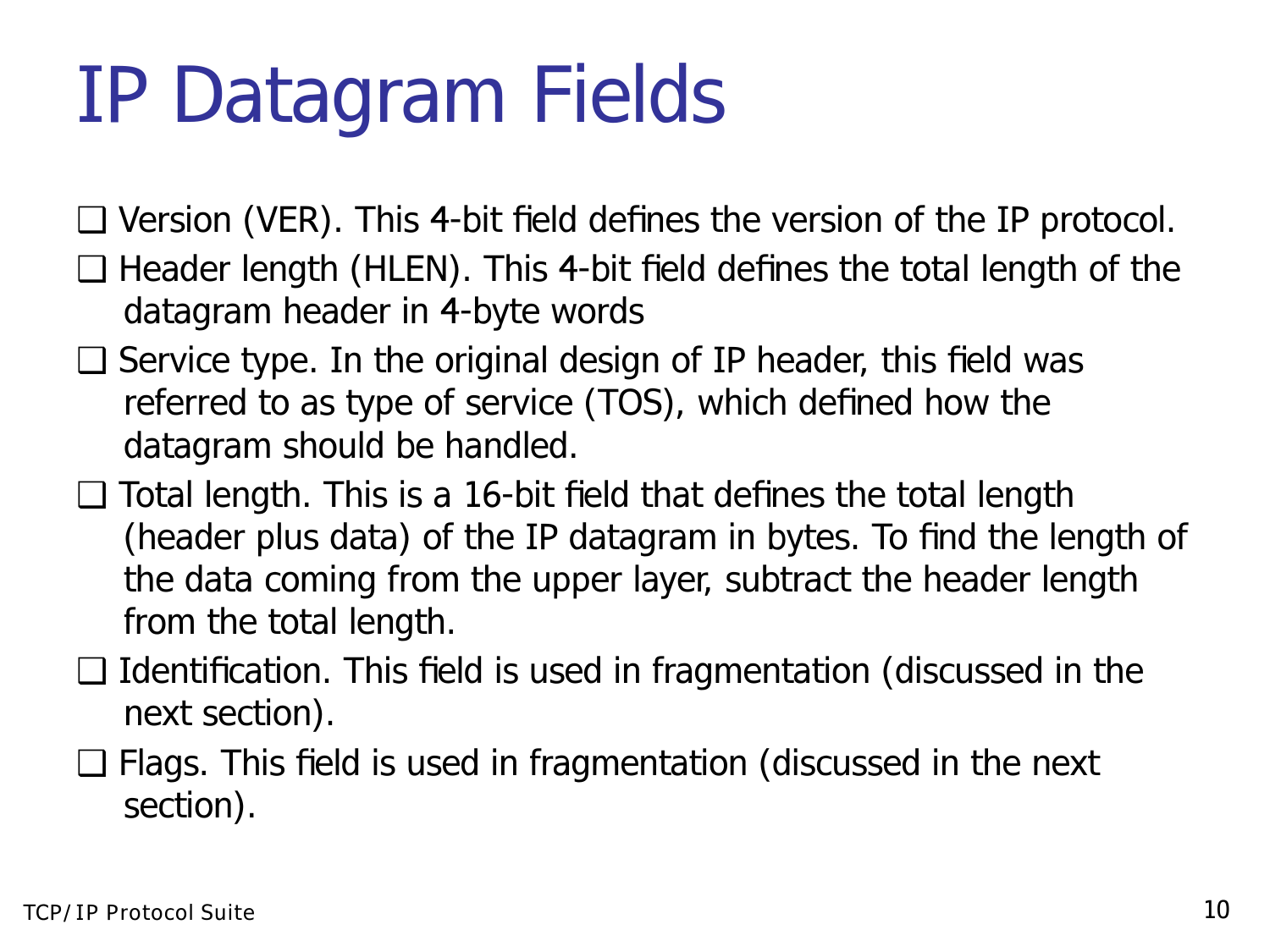

# IP Datagram Fields
❑ Version (VER). This 4-bit field defines the version of the IP protocol.
❑ Header length (HLEN). This 4-bit field defines the total length of the datagram header in 4-byte words
❑ Service type. In the original design of IP header, this field was referred to as type of service (TOS), which defined how the datagram should be handled.
❑ Total length. This is a 16-bit field that defines the total length (header plus data) of the IP datagram in bytes. To find the length of the data coming from the upper layer, subtract the header length from the total length.
❑ Identification. This field is used in fragmentation (discussed in the next section).
❑ Flags. This field is used in fragmentation (discussed in the next section).
10
TCP/IP Protocol Suite